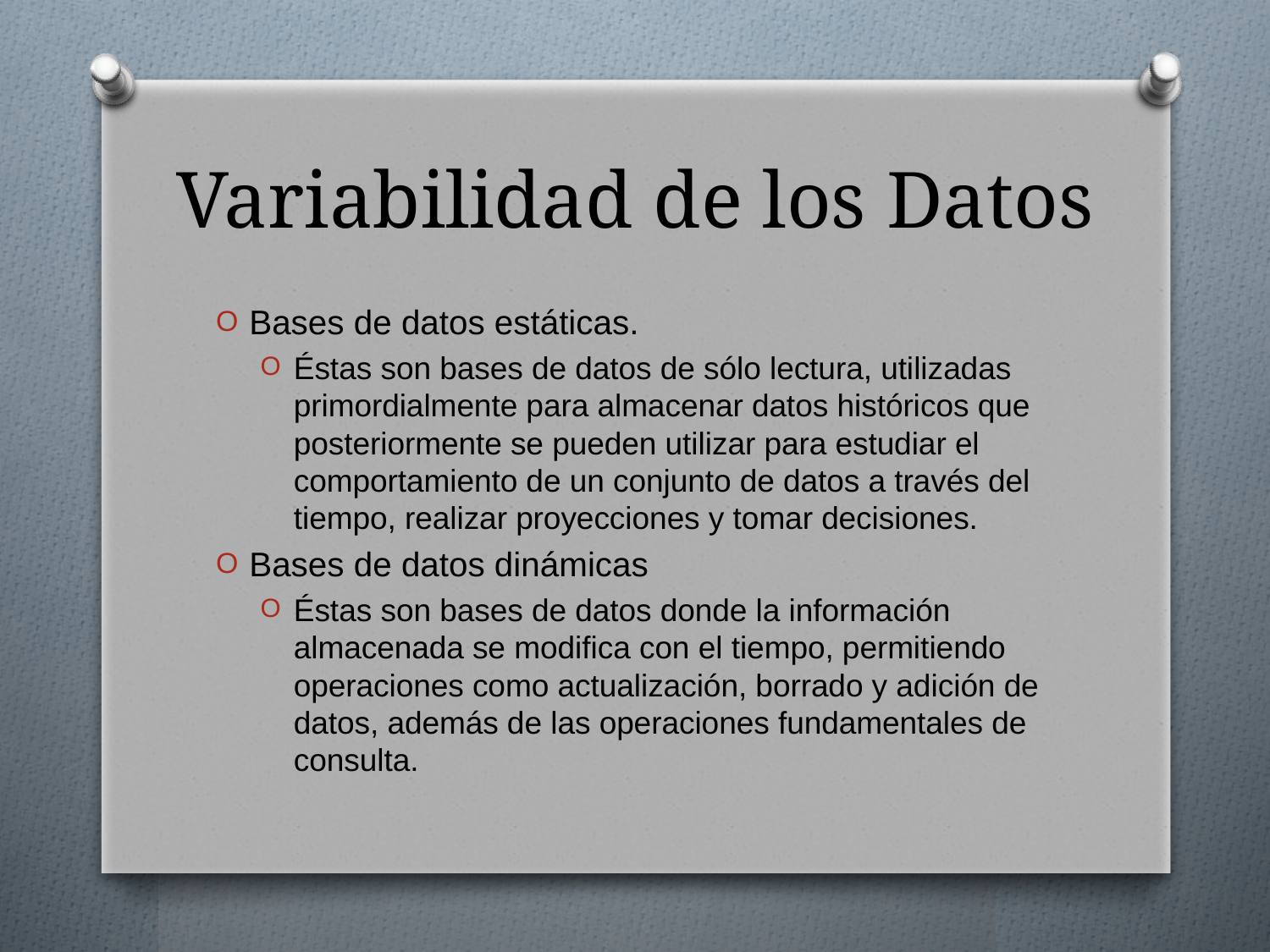

# Variabilidad de los Datos
Bases de datos estáticas.
Éstas son bases de datos de sólo lectura, utilizadas primordialmente para almacenar datos históricos que posteriormente se pueden utilizar para estudiar el comportamiento de un conjunto de datos a través del tiempo, realizar proyecciones y tomar decisiones.
Bases de datos dinámicas
Éstas son bases de datos donde la información almacenada se modifica con el tiempo, permitiendo operaciones como actualización, borrado y adición de datos, además de las operaciones fundamentales de consulta.